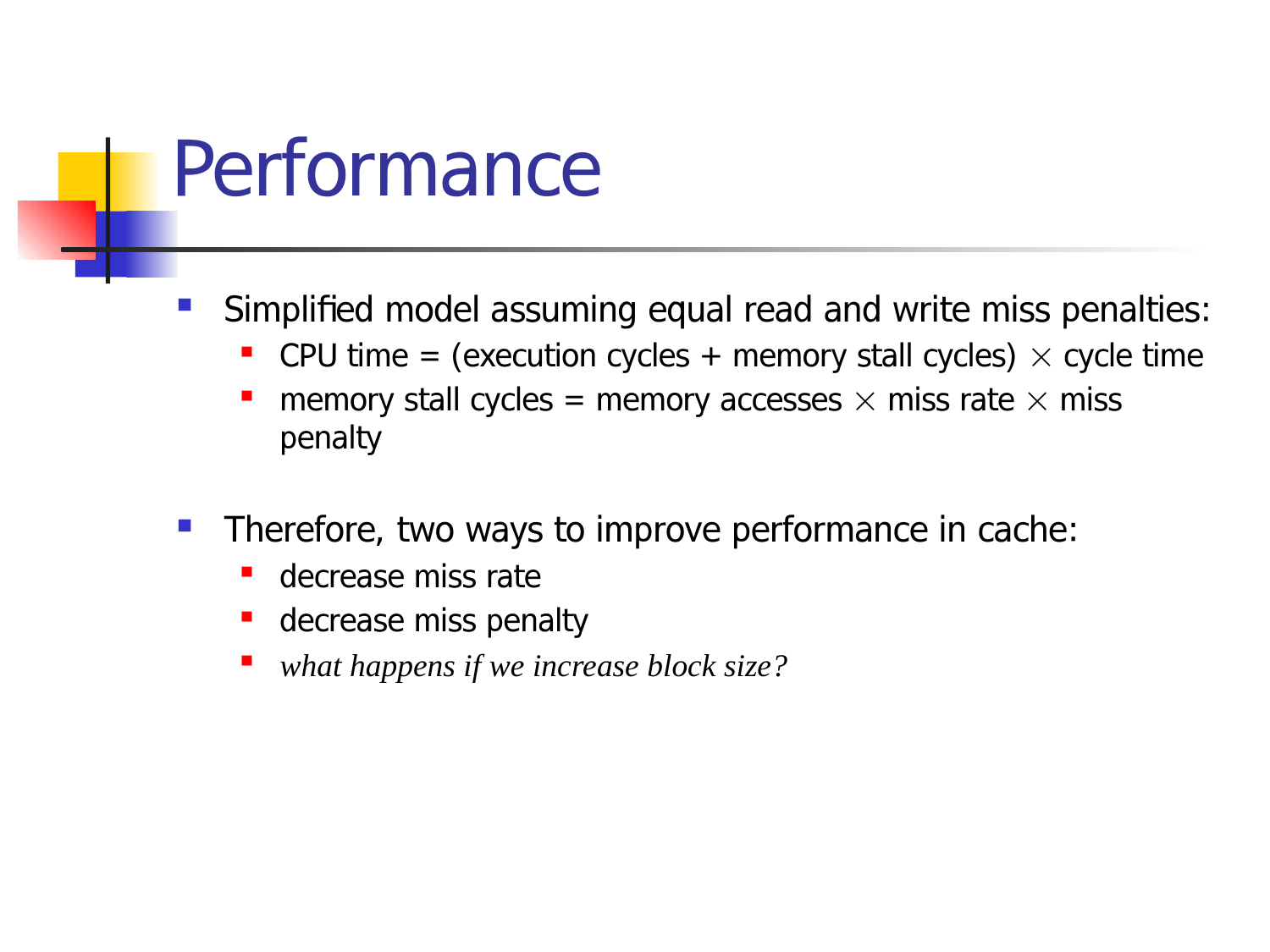

# Performance
Simplified model assuming equal read and write miss penalties:
CPU time = (execution cycles + memory stall cycles) × cycle time
memory stall cycles = memory accesses × miss rate × miss penalty

Therefore, two ways to improve performance in cache:
decrease miss rate
decrease miss penalty
what happens if we increase block size?